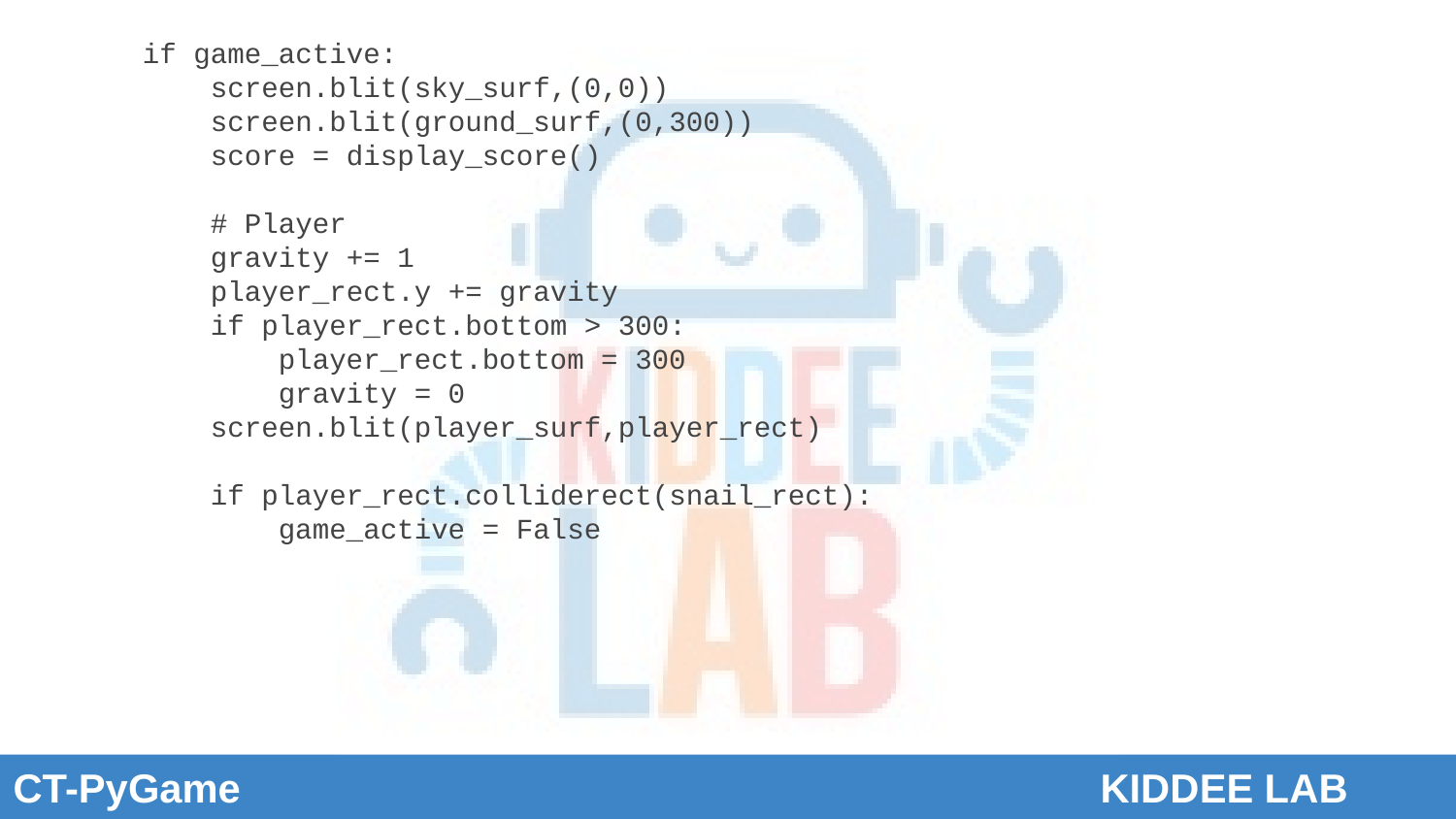

# if game_active:
        screen.blit(sky_surf,(0,0))
        screen.blit(ground_surf,(0,300))
        score = display_score()

        # Player
        gravity += 1
        player_rect.y += gravity
        if player_rect.bottom > 300:
            player_rect.bottom = 300
            gravity = 0
        screen.blit(player_surf,player_rect)

        if player_rect.colliderect(snail_rect):
            game_active = False